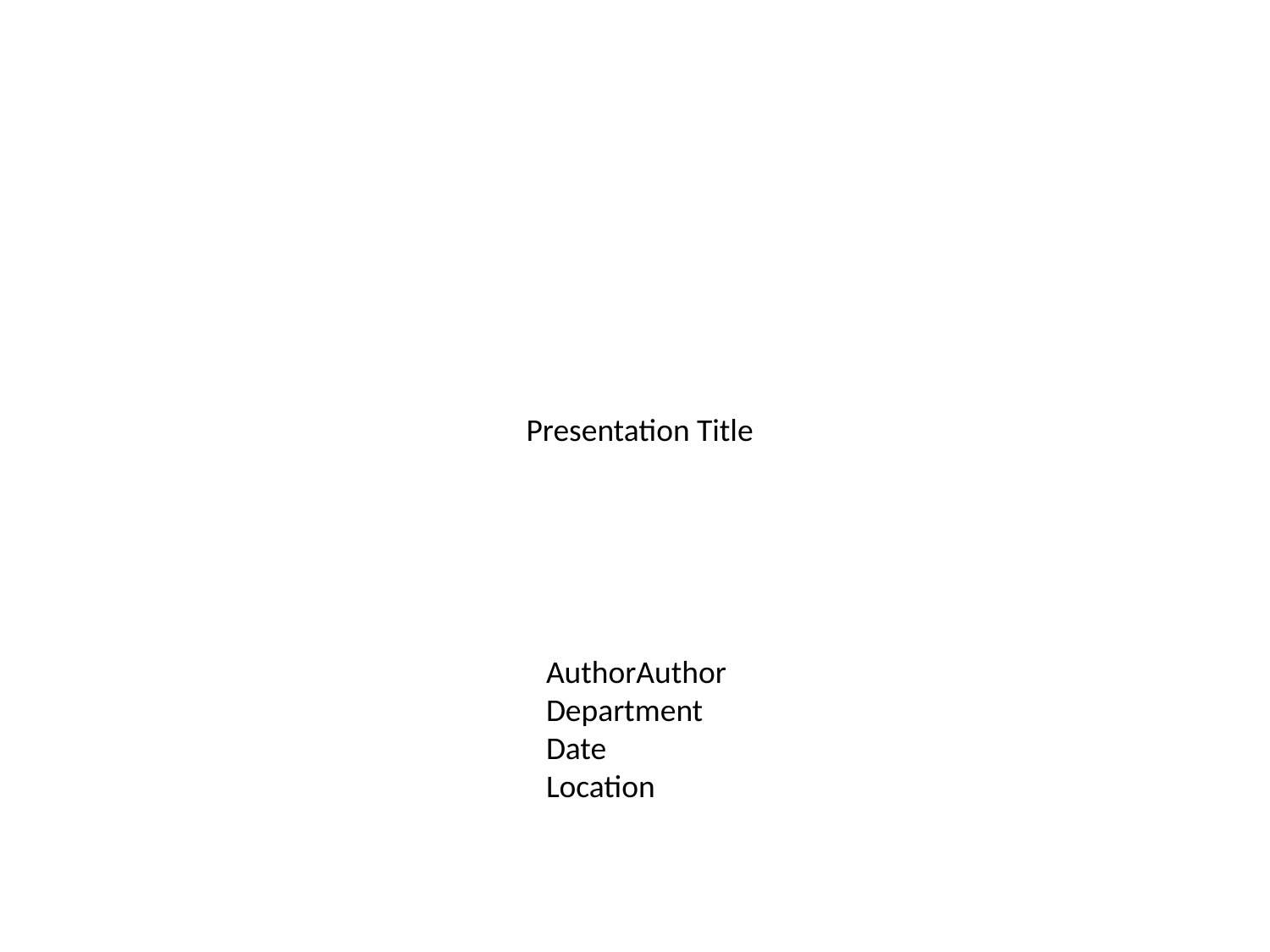

#
Presentation Title

AuthorAuthor
Department
Date
Location